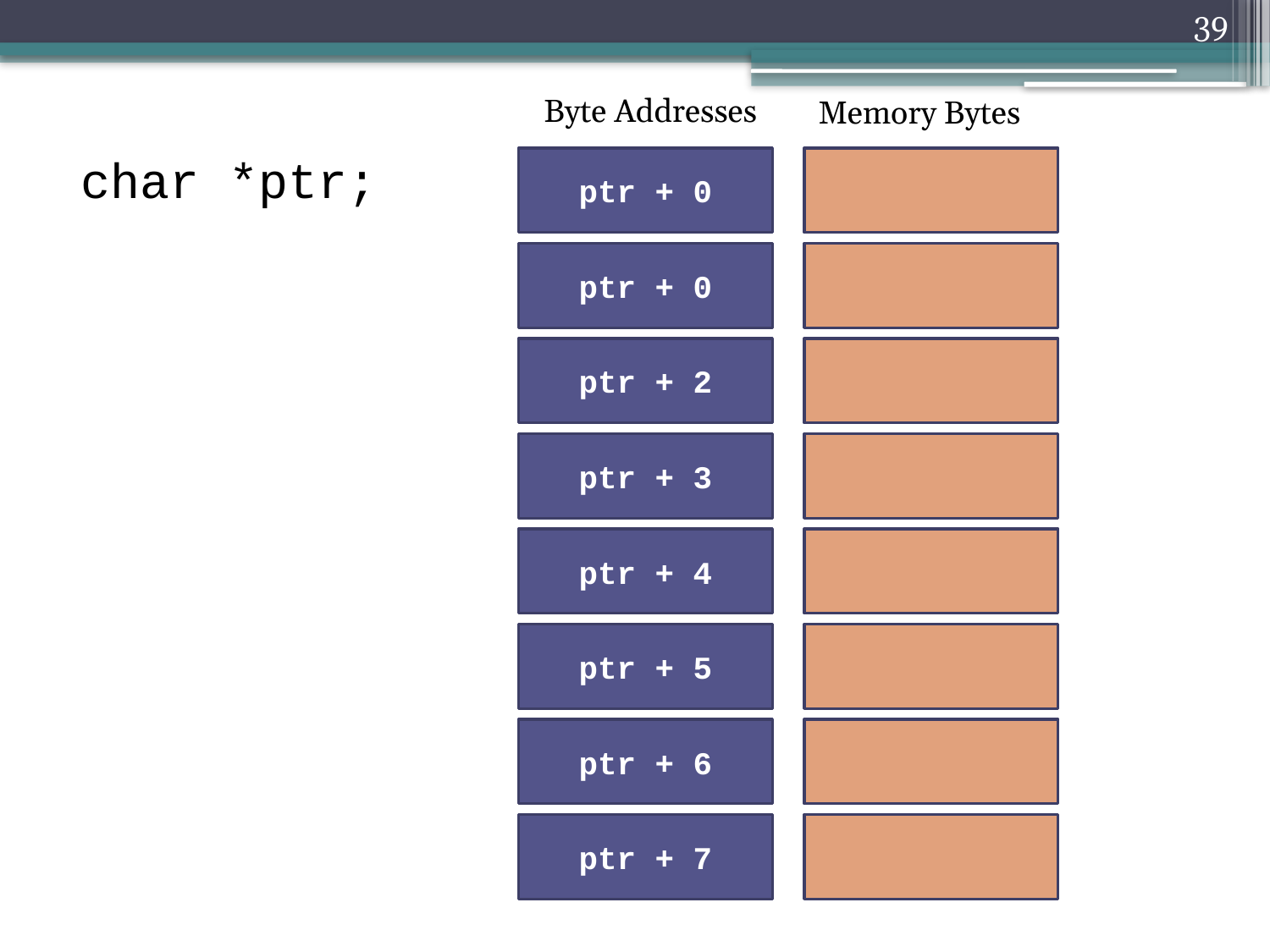

39
Byte Addresses
Memory Bytes
char *ptr;
ptr + 0

ptr + 0

ptr + 2

ptr + 3

ptr + 4

ptr + 5

ptr + 6

ptr + 7